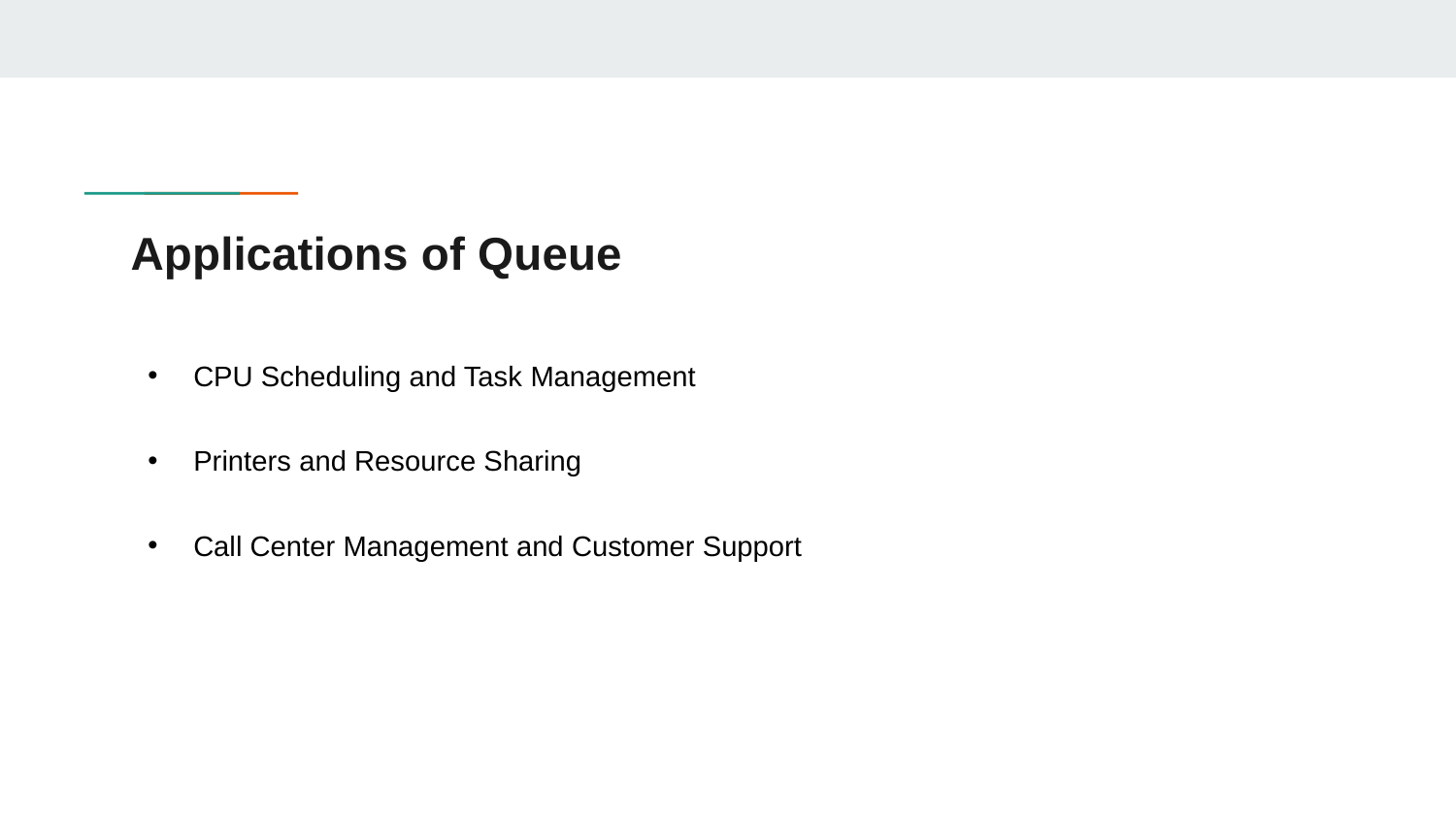

# Applications of Queue
CPU Scheduling and Task Management
Printers and Resource Sharing
Call Center Management and Customer Support